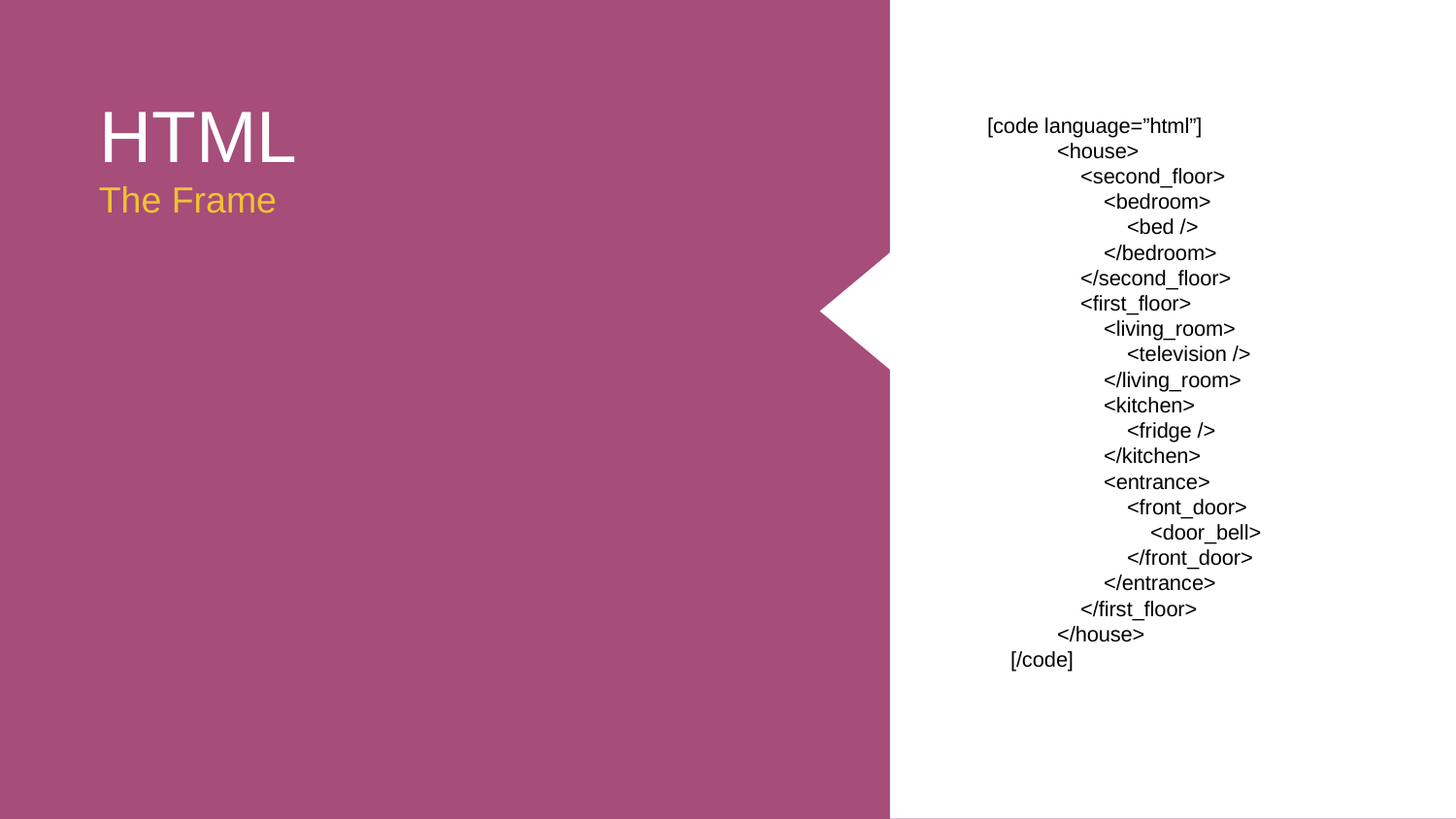

HTML
[code language=”html”]
            <house>
                <second_floor>
                    <bedroom>
                        <bed />
                    </bedroom>
                </second_floor>
                <first_floor>
                    <living_room>
                        <television />
                    </living_room>
                    <kitchen>
                        <fridge />
                    </kitchen>
                    <entrance>
                        <front_door>
                            <door_bell>
                        </front_door>
                    </entrance>
                </first_floor>
            </house>
    [/code]
The Frame